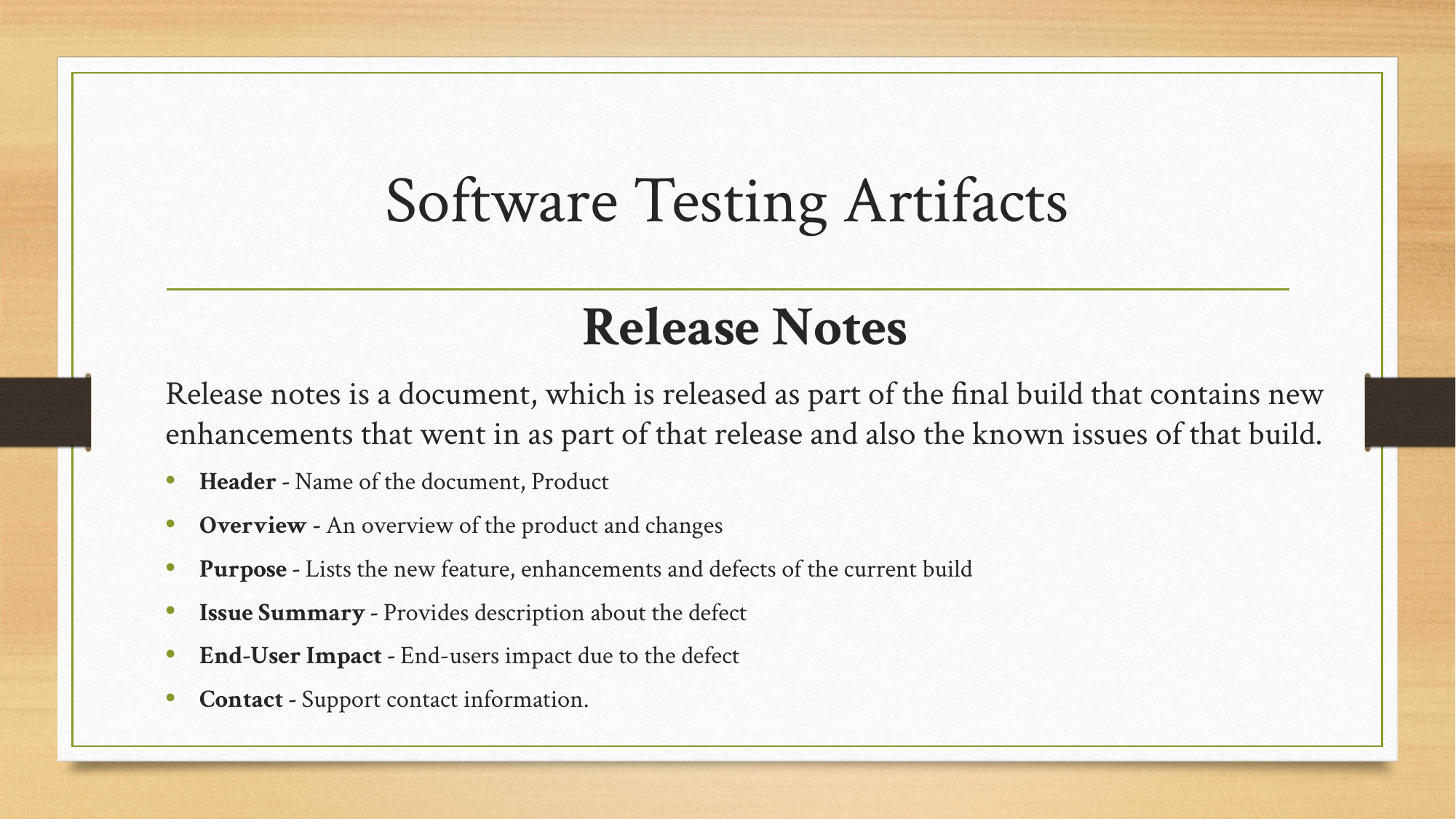

# Software Testing Artifacts
Release Notes
Release notes is a document, which is released as part of the final build that contains new enhancements that went in as part of that release and also the known issues of that build.
Header - Name of the document, Product
Overview - An overview of the product and changes
Purpose - Lists the new feature, enhancements and defects of the current build
Issue Summary - Provides description about the defect
End-User Impact - End-users impact due to the defect
Contact - Support contact information.